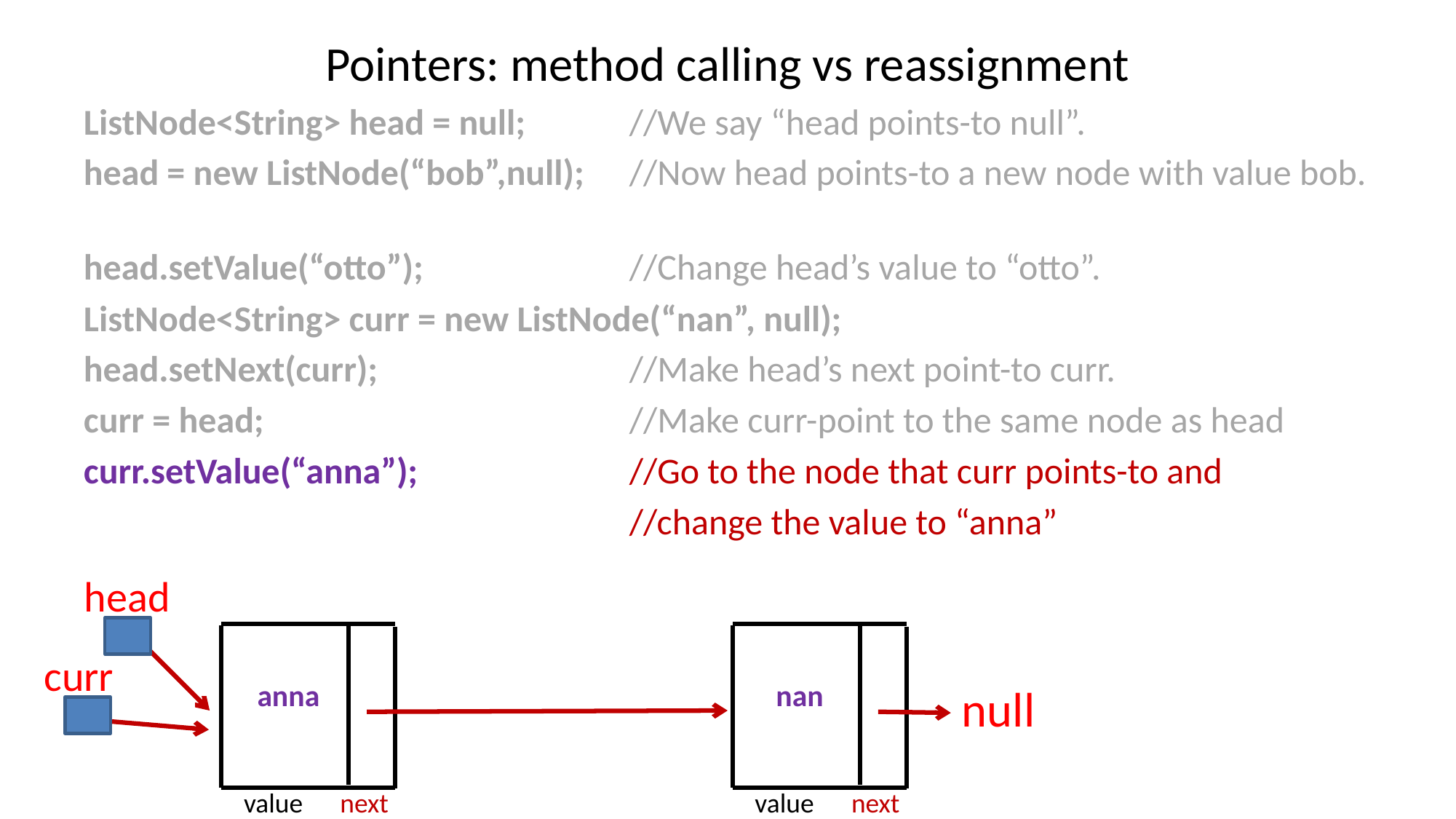

Pointers: method calling vs reassignment
ListNode<String> head = null;	//We say “head points-to null”.
head = new ListNode(“bob”,null);	//Now head points-to a new node with value bob.
head.setValue(“otto”);		//Change head’s value to “otto”.
ListNode<String> curr = new ListNode(“nan”, null);
head.setNext(curr);			//Make head’s next point-to curr.
curr = head;				//Make curr-point to the same node as head
curr.setValue(“anna”);		//Go to the node that curr points-to and
					//change the value to “anna”
head

curr
anna
nan
null

value      next
value      next